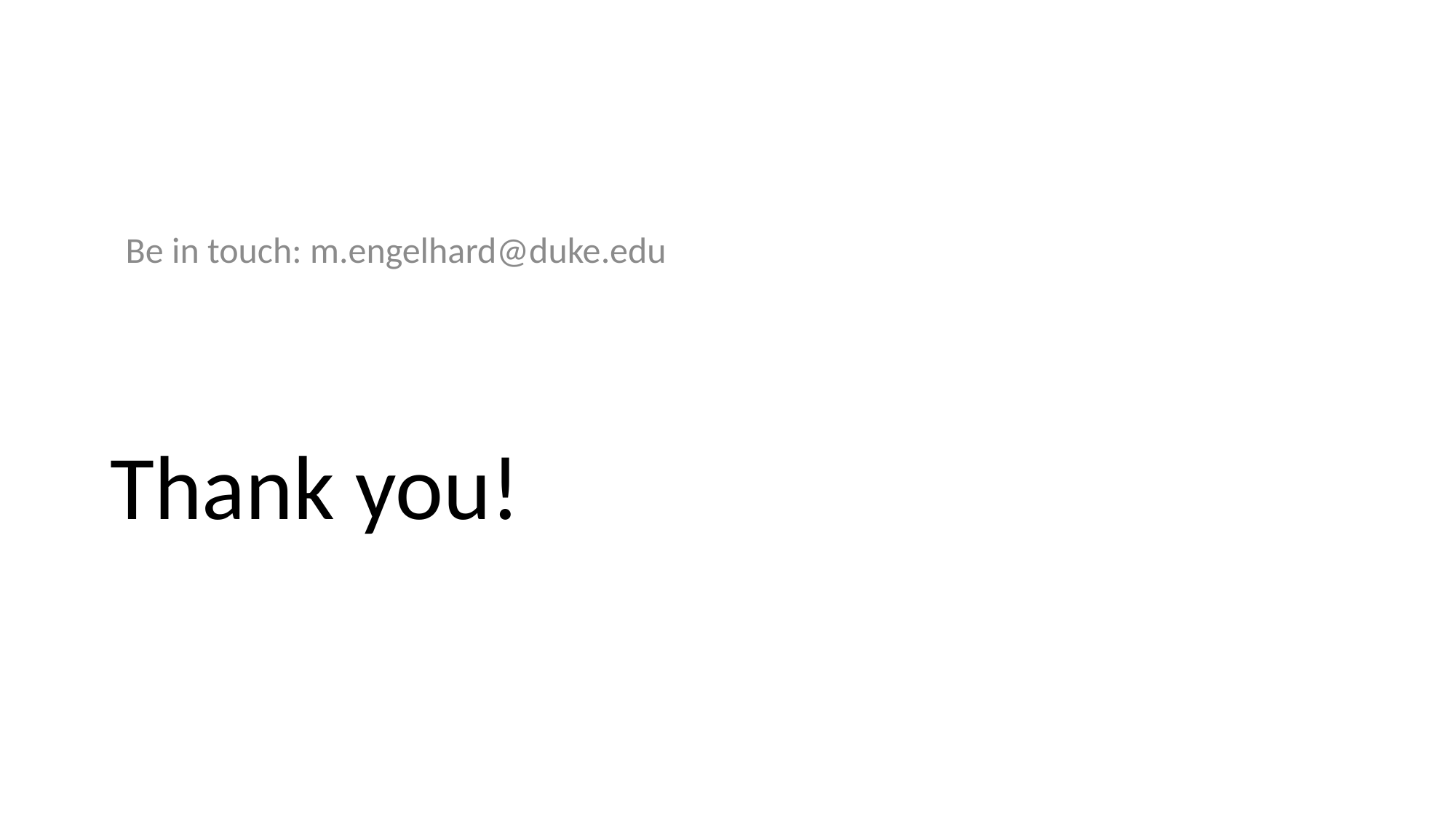

# Thank you!
Be in touch: m.engelhard@duke.edu